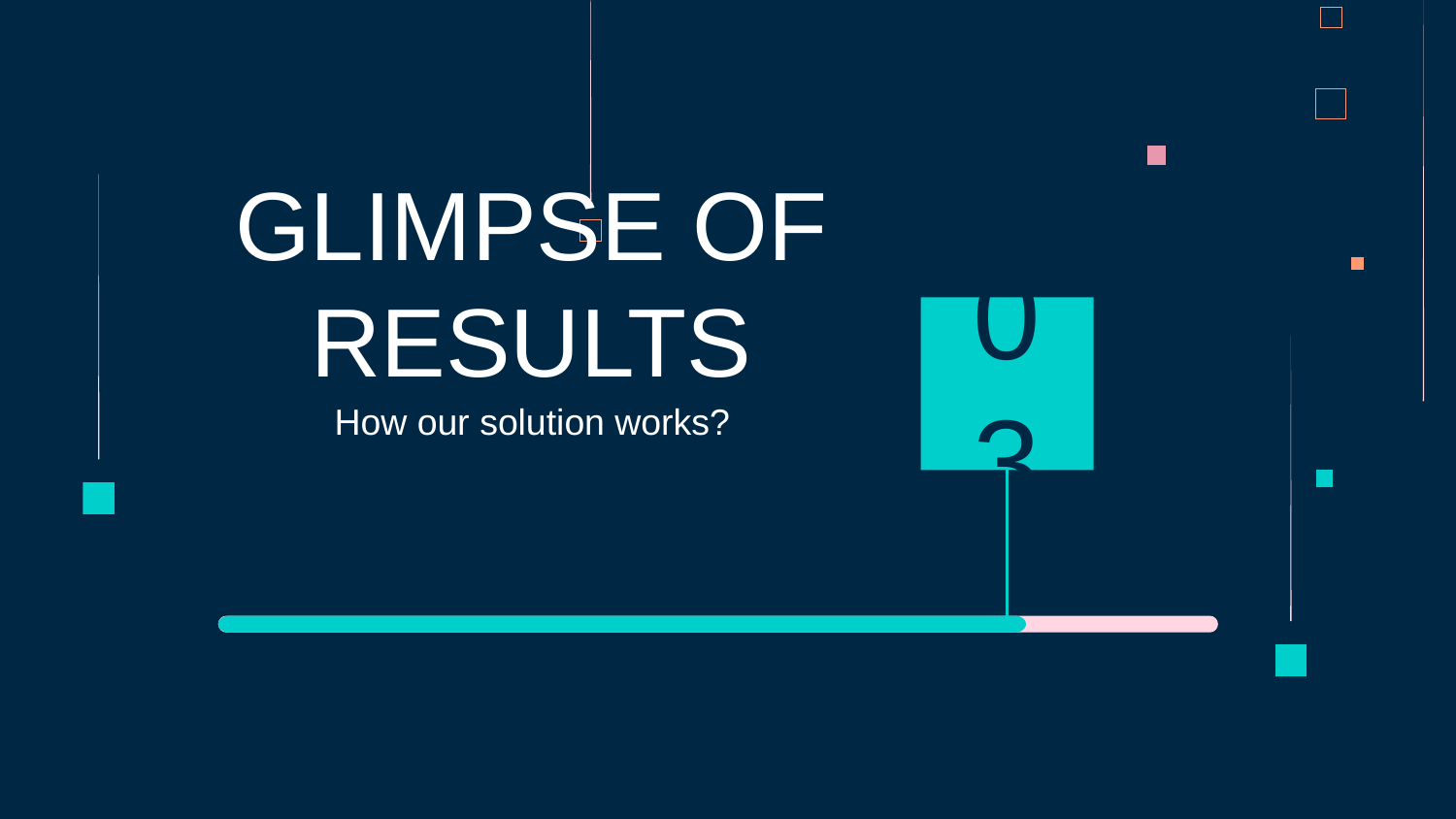

# GLIMPSE OF RESULTS

03
How our solution works?